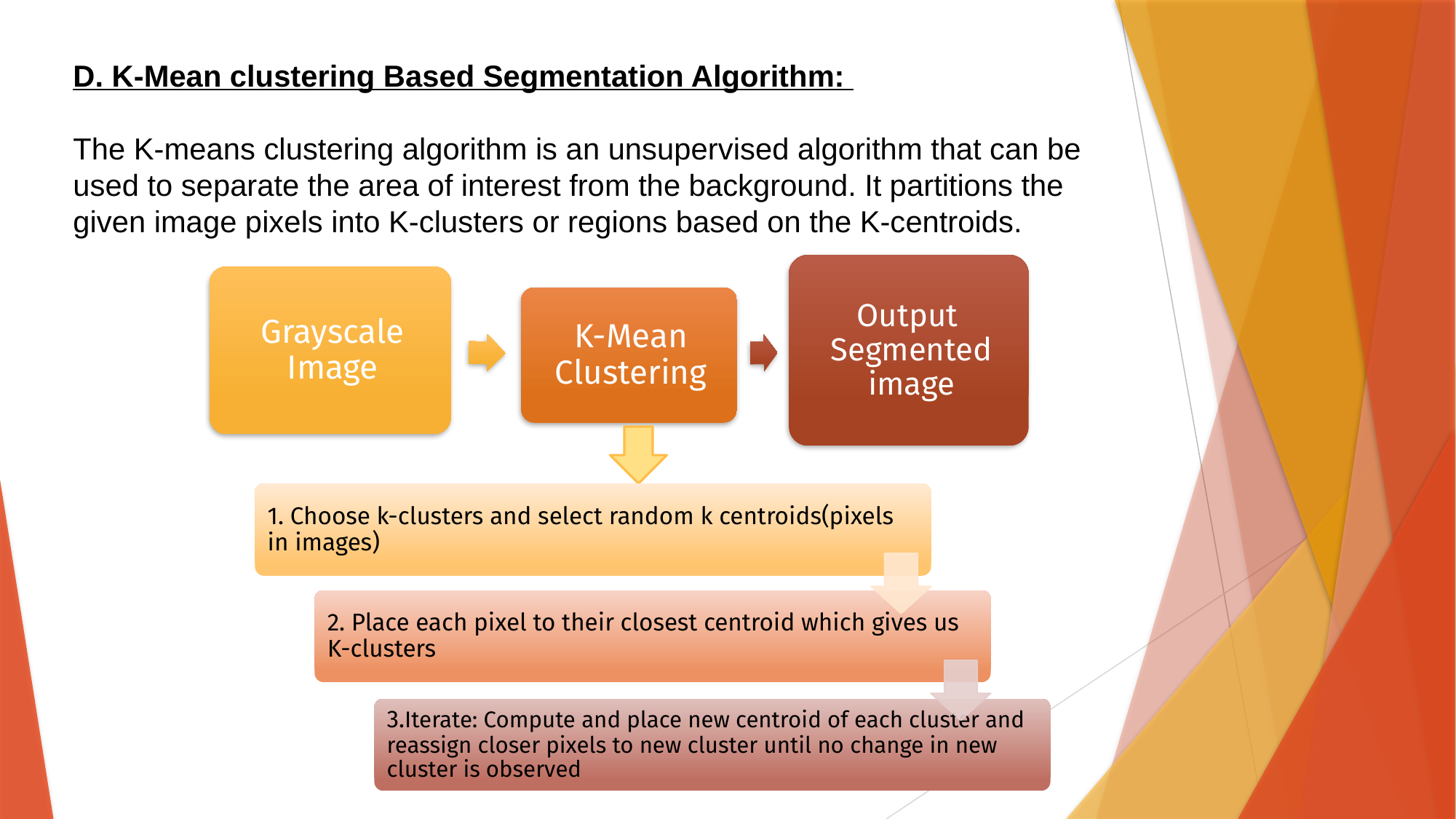

D. K-Mean clustering Based Segmentation Algorithm:

The K-means clustering algorithm is an unsupervised algorithm that can be used to separate the area of interest from the background. It partitions the given image pixels into K-clusters or regions based on the K-centroids.
Grayscale Image

K-Mean Clustering

Output  Segmented image

1. Choose k-clusters and select random k centroids(pixels in images)
2. Place each pixel to their closest centroid which gives us K-clusters
3.Iterate: Compute and place new centroid of each cluster and reassign closer pixels to new cluster until no change in new cluster is observed